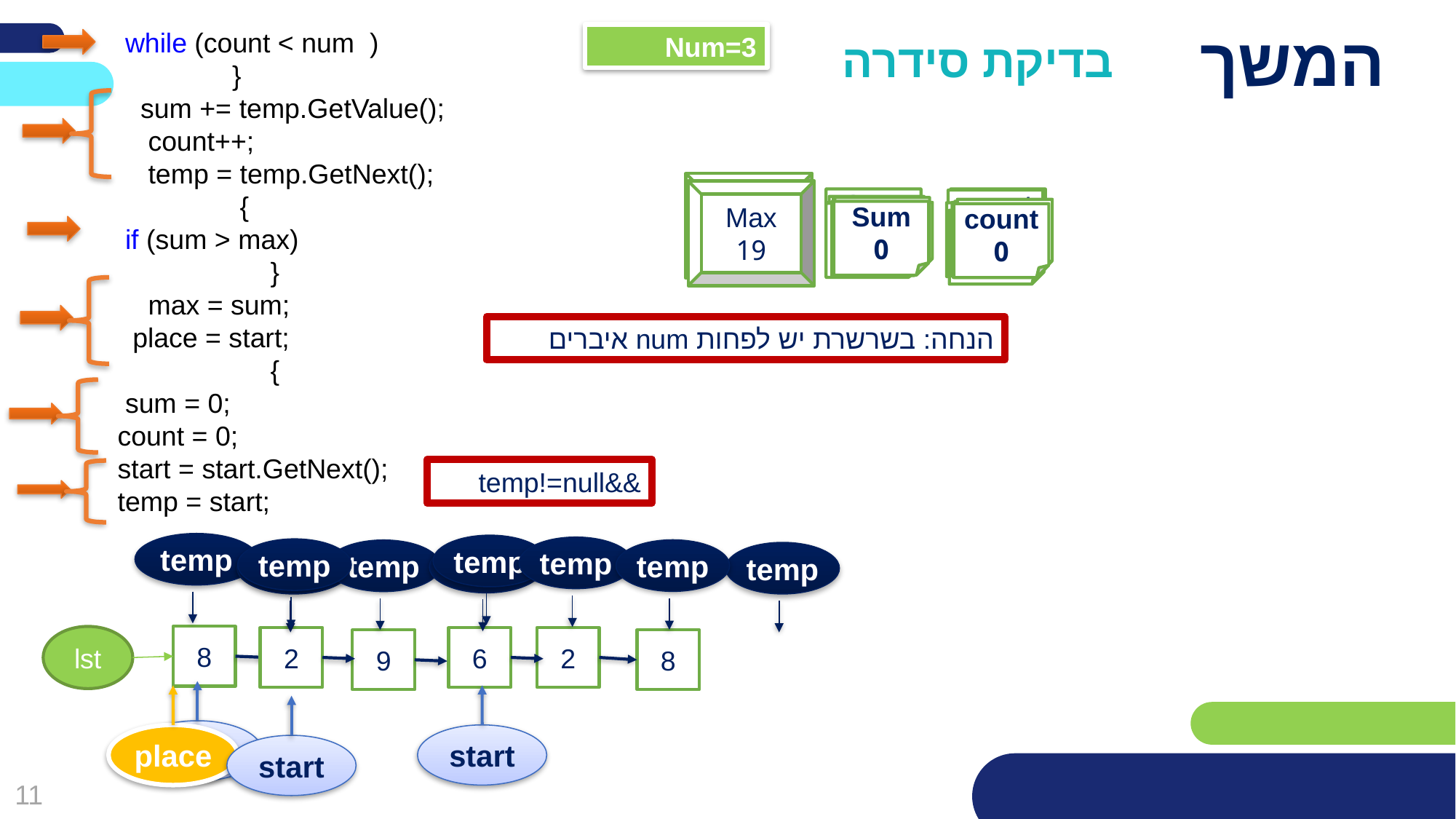

# המשך
 while (count < num  )
               }
   sum += temp.GetValue();
    count++;
    temp = temp.GetNext();
                {
 if (sum > max)
                    }
    max = sum;
  place = start;
                    {
 sum = 0;
count = 0;
start = start.GetNext();
temp = start;
Num=3

בדיקת סידרה

Max
-1
Max
19
count
0
Sum
0
count
1
Sum
8
Sum
16
Sum
8
count
3
Sum
0
count
2
Sum
6
Sum
10
count
0
Sum
19
count
2
Sum
0
count
1
count
0
count
3

הנחה: בשרשרת יש לפחות num איברים

&&temp!=null

temp
temp
temp
temp
temp
temp
temp
temp
temp
8
lst
2
2
6
9
8
start
place
start
start